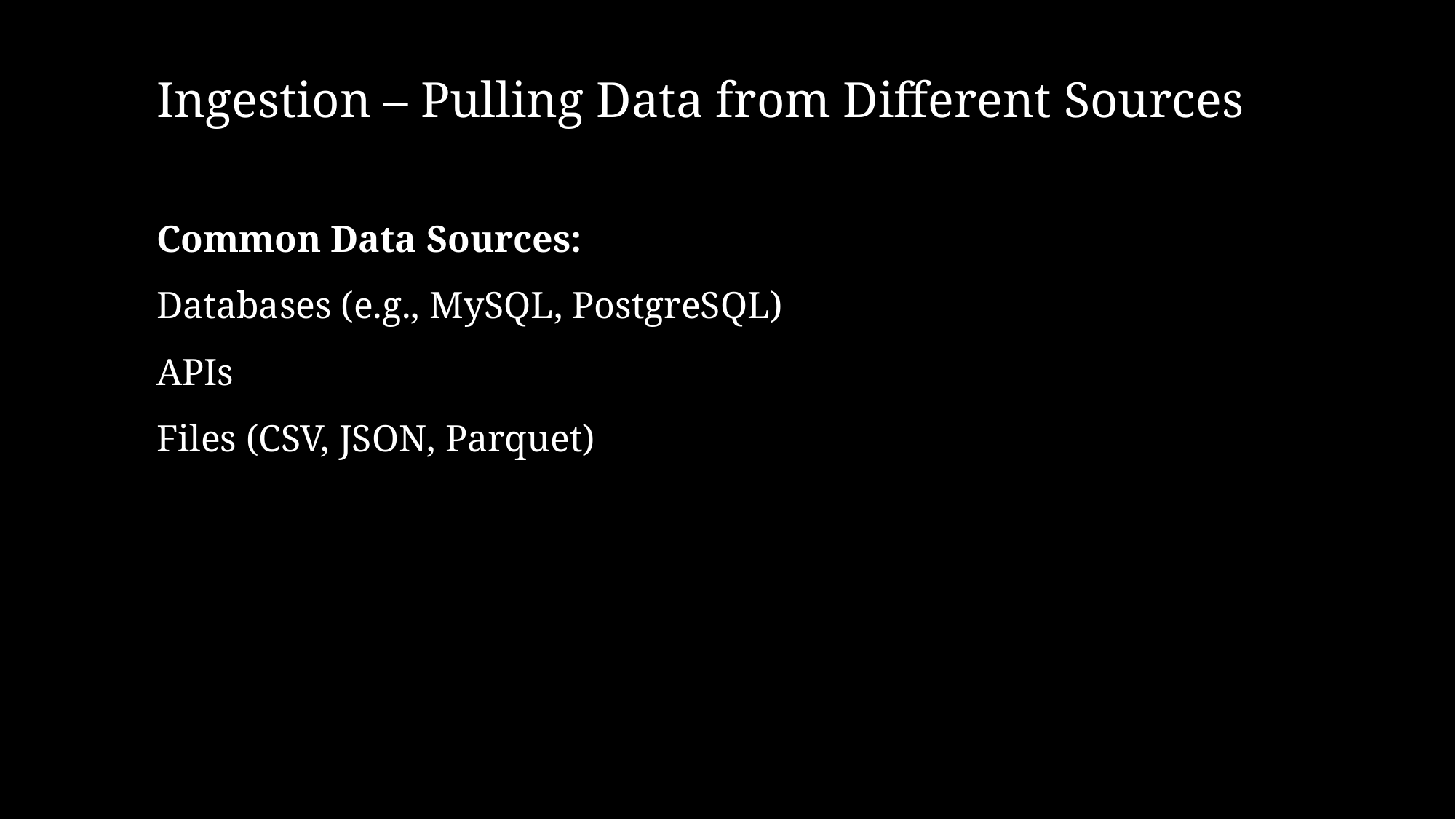

# Ingestion – Pulling Data from Different Sources
Common Data Sources:
Databases (e.g., MySQL, PostgreSQL)
APIs
Files (CSV, JSON, Parquet)